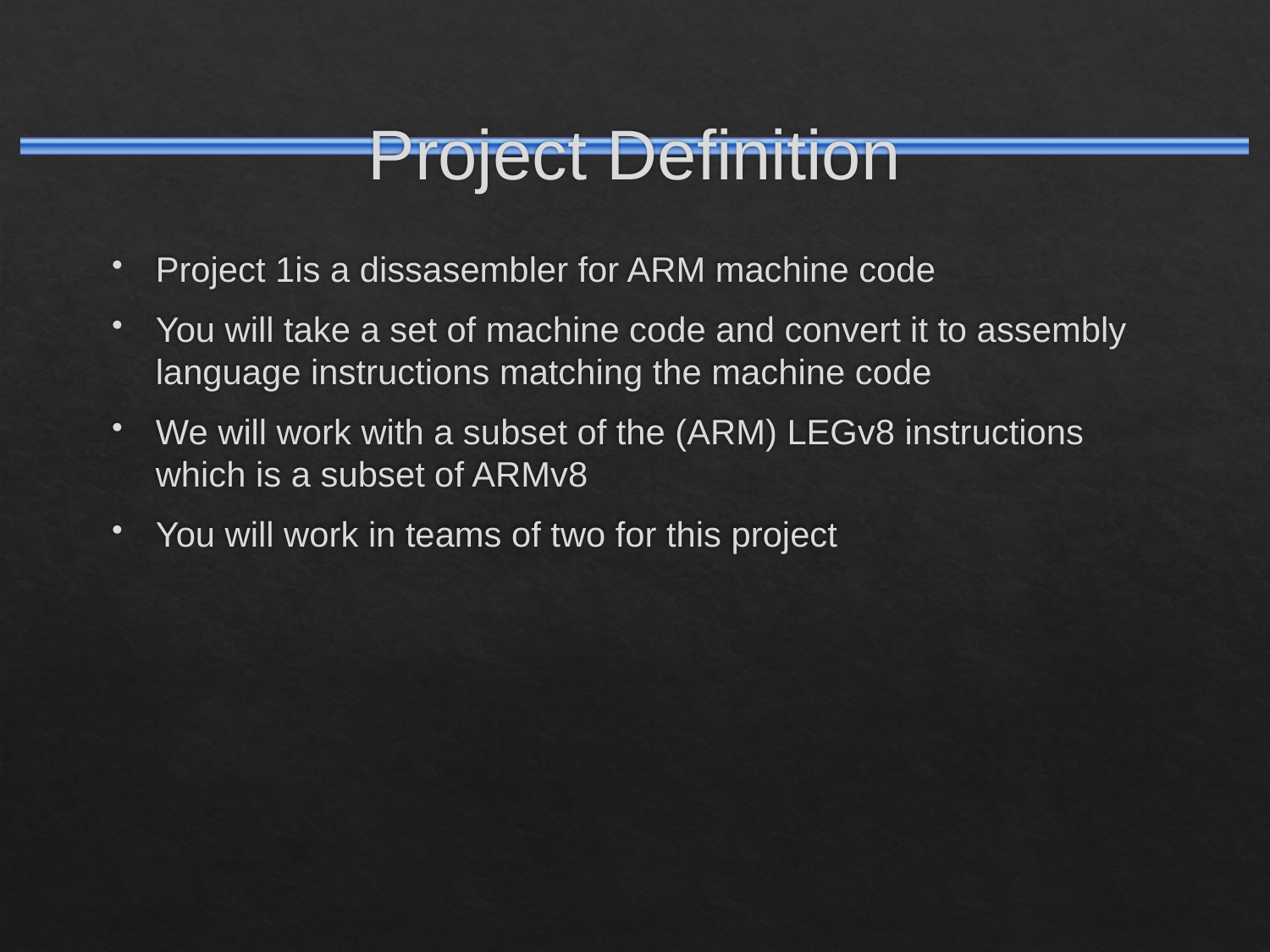

# Project Definition
Project 1is a dissasembler for ARM machine code
You will take a set of machine code and convert it to assembly language instructions matching the machine code
We will work with a subset of the (ARM) LEGv8 instructions which is a subset of ARMv8
You will work in teams of two for this project